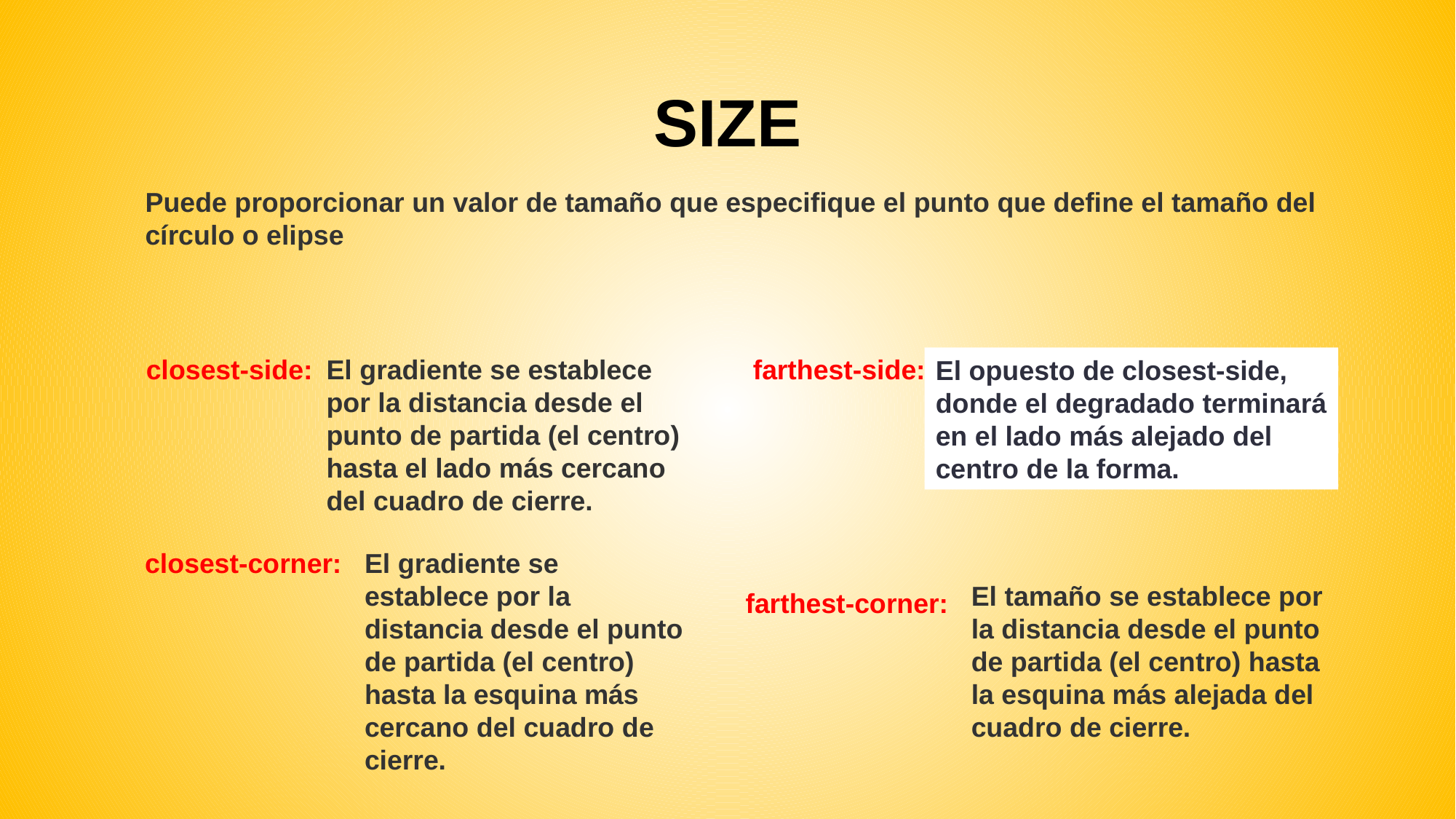

SIZE
Puede proporcionar un valor de tamaño que especifique el punto que define el tamaño del círculo o elipse
closest-side:
El gradiente se establece por la distancia desde el punto de partida (el centro) hasta el lado más cercano del cuadro de cierre.
farthest-side:
El opuesto de closest-side, donde el degradado terminará en el lado más alejado del centro de la forma.
closest-corner:
El gradiente se establece por la distancia desde el punto de partida (el centro) hasta la esquina más cercano del cuadro de cierre.
El tamaño se establece por la distancia desde el punto de partida (el centro) hasta la esquina más alejada del cuadro de cierre.
farthest-corner: